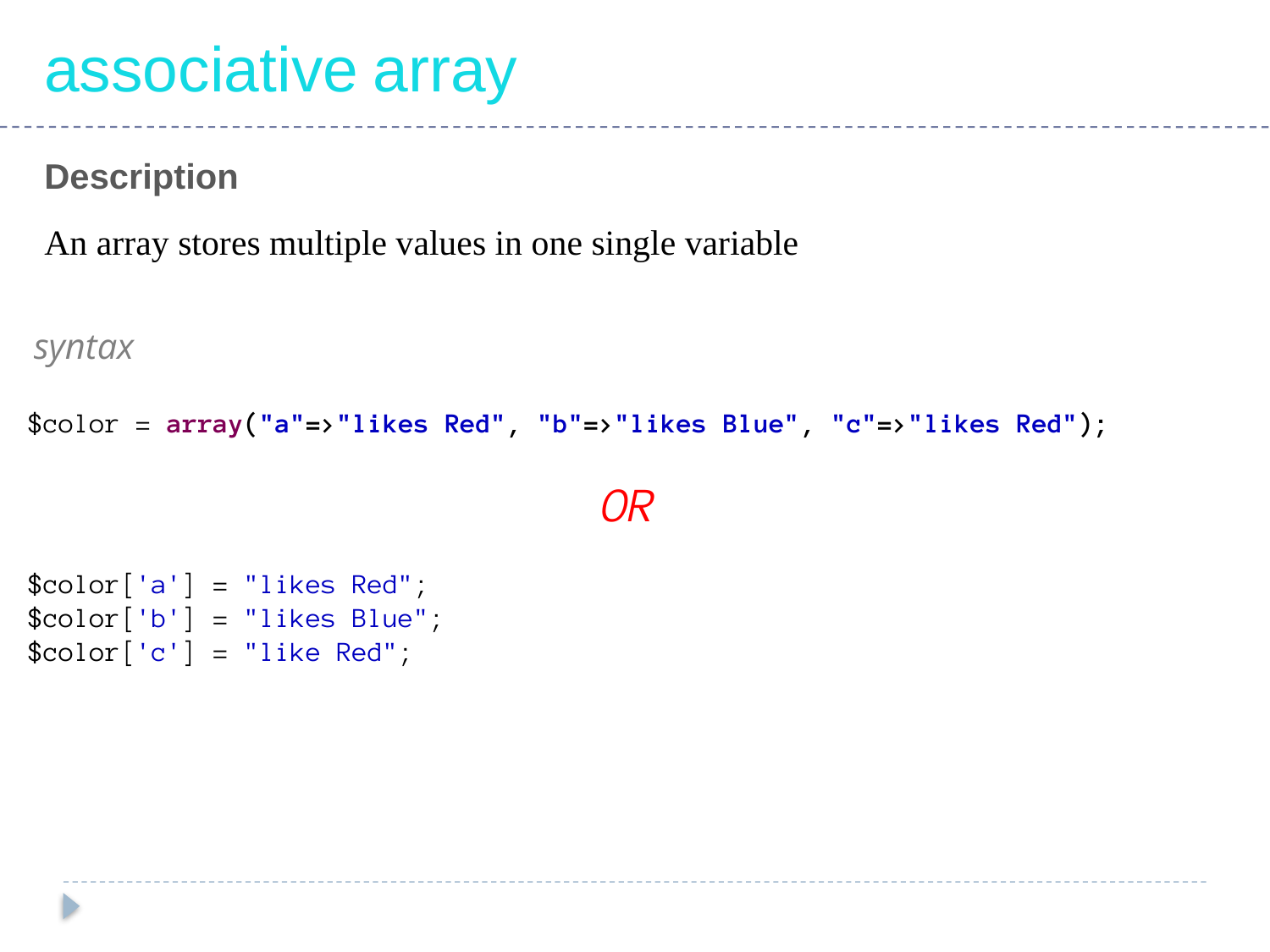

associative array
Description
An array stores multiple values in one single variable
syntax
$color = array("a"=>"likes Red", "b"=>"likes Blue", "c"=>"likes Red");

OR

$color['a'] = "likes Red";
$color['b'] = "likes Blue";
$color['c'] = "like Red";